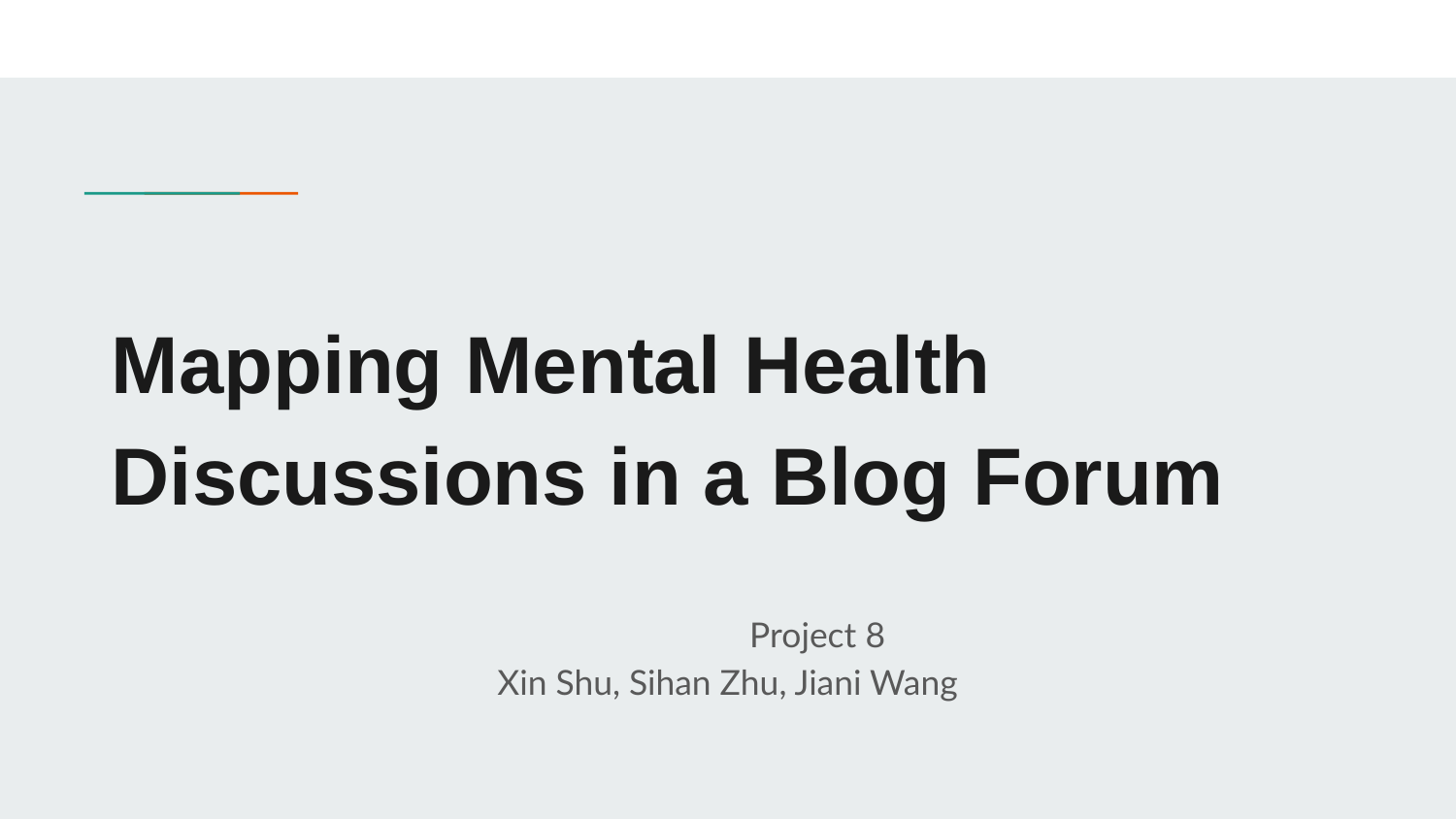

# Mapping Mental Health Discussions in a Blog Forum
                                                            Project 8
Xin Shu, Sihan Zhu, Jiani Wang